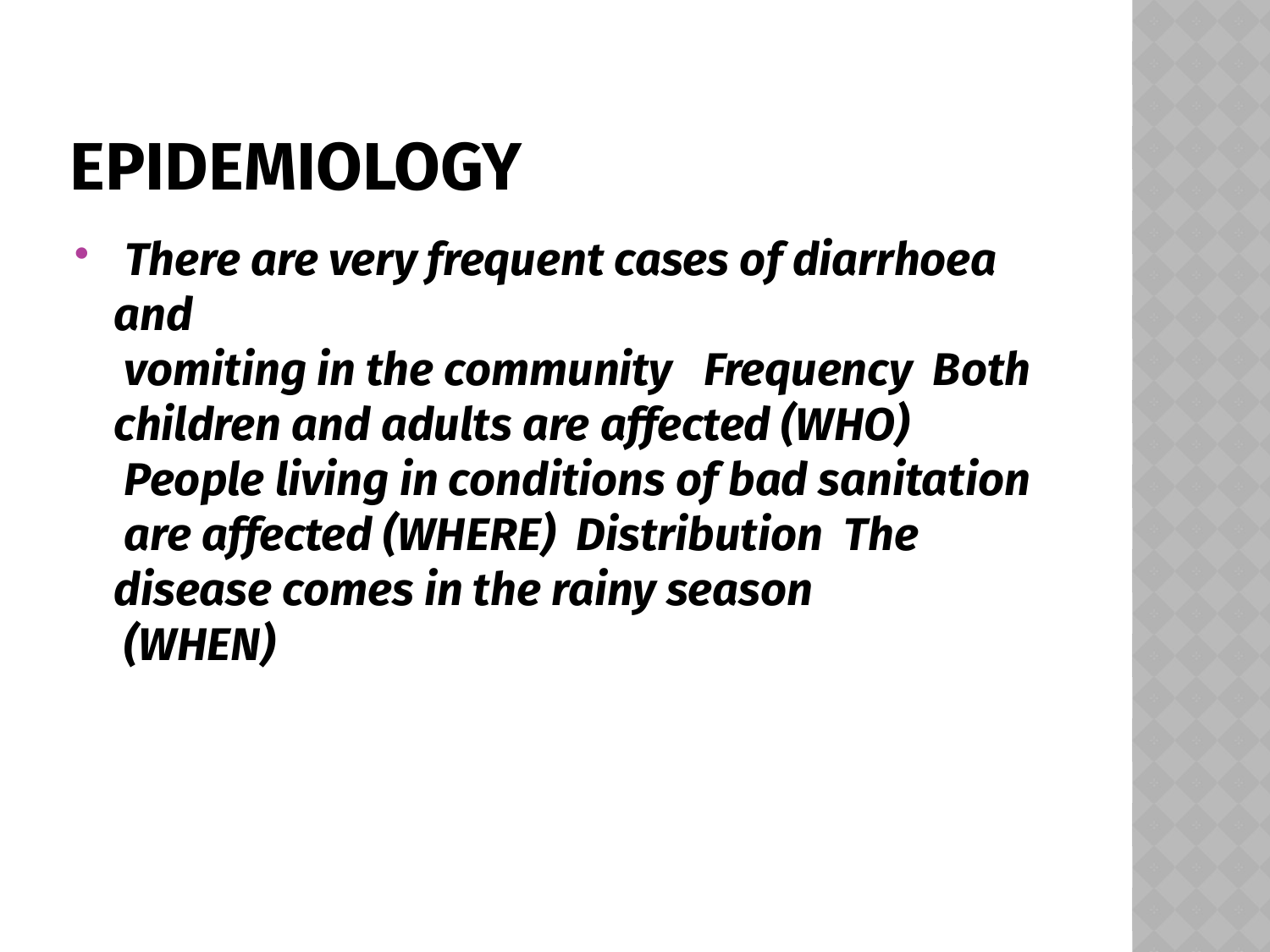

# EPIDEMIOLOGY
 There are very frequent cases of diarrhoea and
 vomiting in the community   Frequency  Both children and adults are affected (WHO)    People living in conditions of bad sanitation
 are affected (WHERE)  Distribution  The disease comes in the rainy season
 (WHEN)